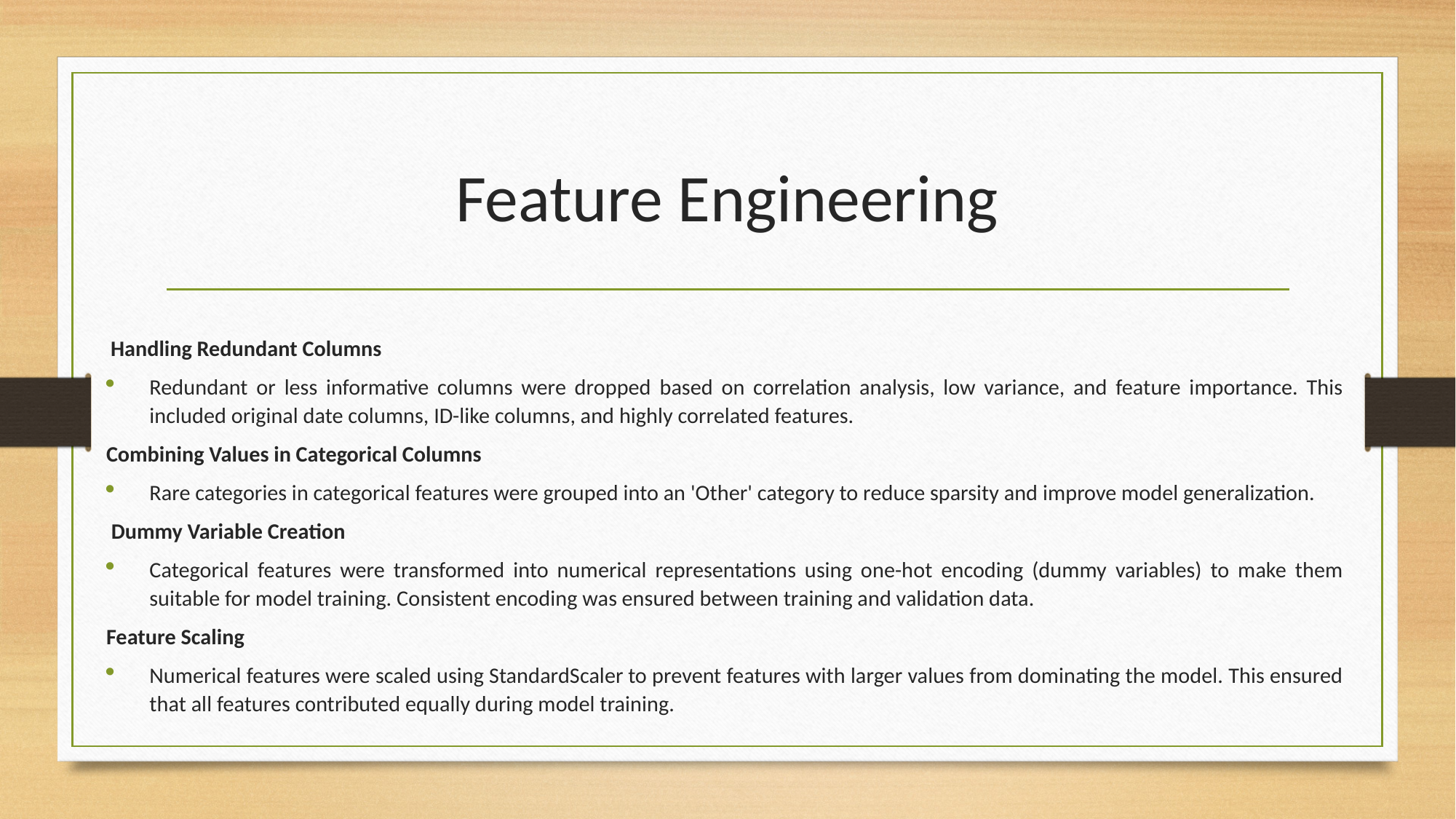

# Feature Engineering

 Handling Redundant Columns
Redundant or less informative columns were dropped based on correlation analysis, low variance, and feature importance. This included original date columns, ID-like columns, and highly correlated features.
Combining Values in Categorical Columns
Rare categories in categorical features were grouped into an 'Other' category to reduce sparsity and improve model generalization.
 Dummy Variable Creation
Categorical features were transformed into numerical representations using one-hot encoding (dummy variables) to make them suitable for model training. Consistent encoding was ensured between training and validation data.
Feature Scaling
Numerical features were scaled using StandardScaler to prevent features with larger values from dominating the model. This ensured that all features contributed equally during model training.